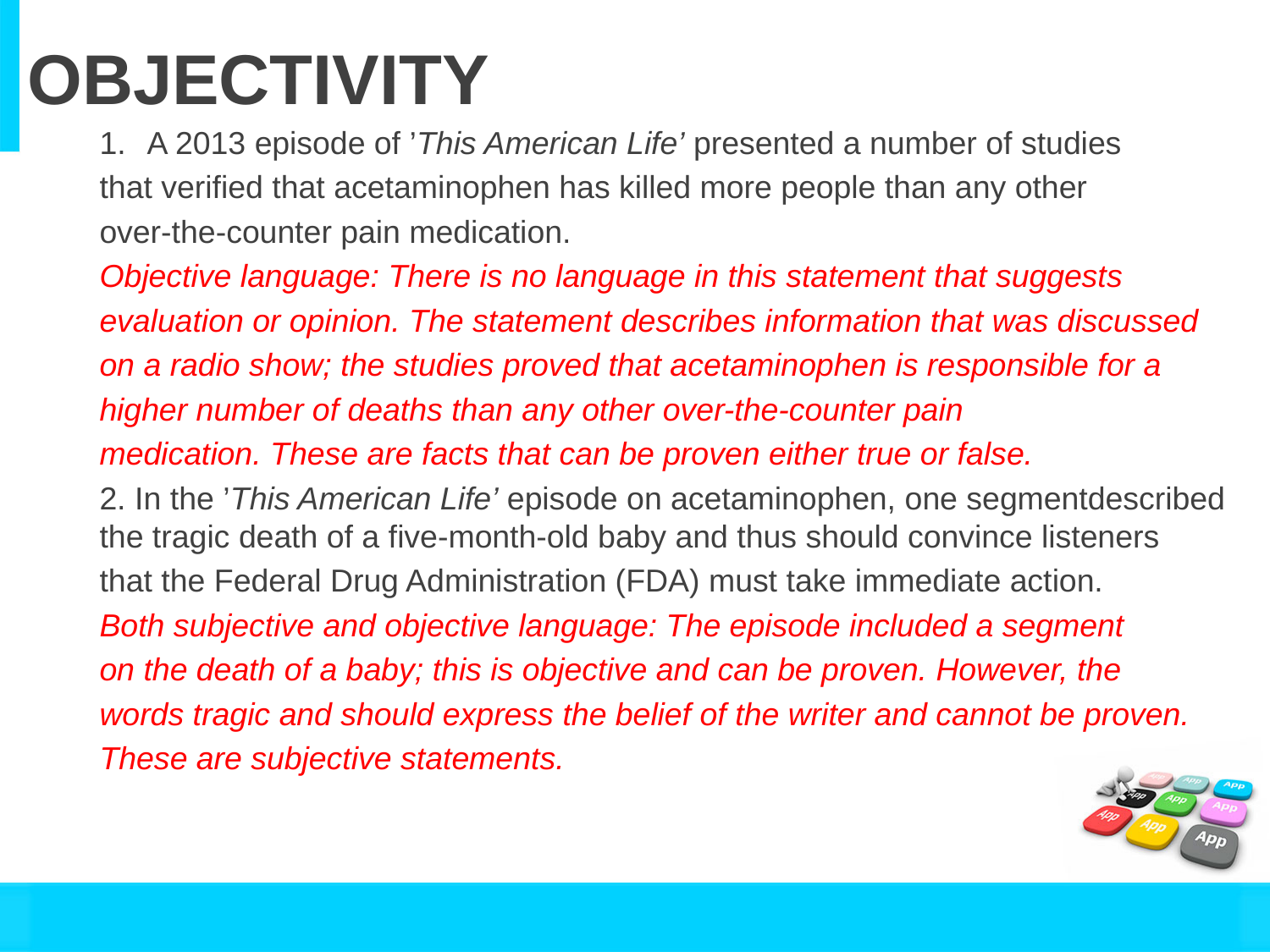

# OBJECTIVITY
A 2013 episode of ’This American Life’ presented a number of studies
that verified that acetaminophen has killed more people than any other
over-the-counter pain medication.
Objective language: There is no language in this statement that suggests
evaluation or opinion. The statement describes information that was discussed
on a radio show; the studies proved that acetaminophen is responsible for a
higher number of deaths than any other over-the-counter pain
medication. These are facts that can be proven either true or false.
2. In the ’This American Life’ episode on acetaminophen, one segmentdescribed the tragic death of a five-month-old baby and thus should convince listeners
that the Federal Drug Administration (FDA) must take immediate action.
Both subjective and objective language: The episode included a segment
on the death of a baby; this is objective and can be proven. However, the
words tragic and should express the belief of the writer and cannot be proven.
These are subjective statements.